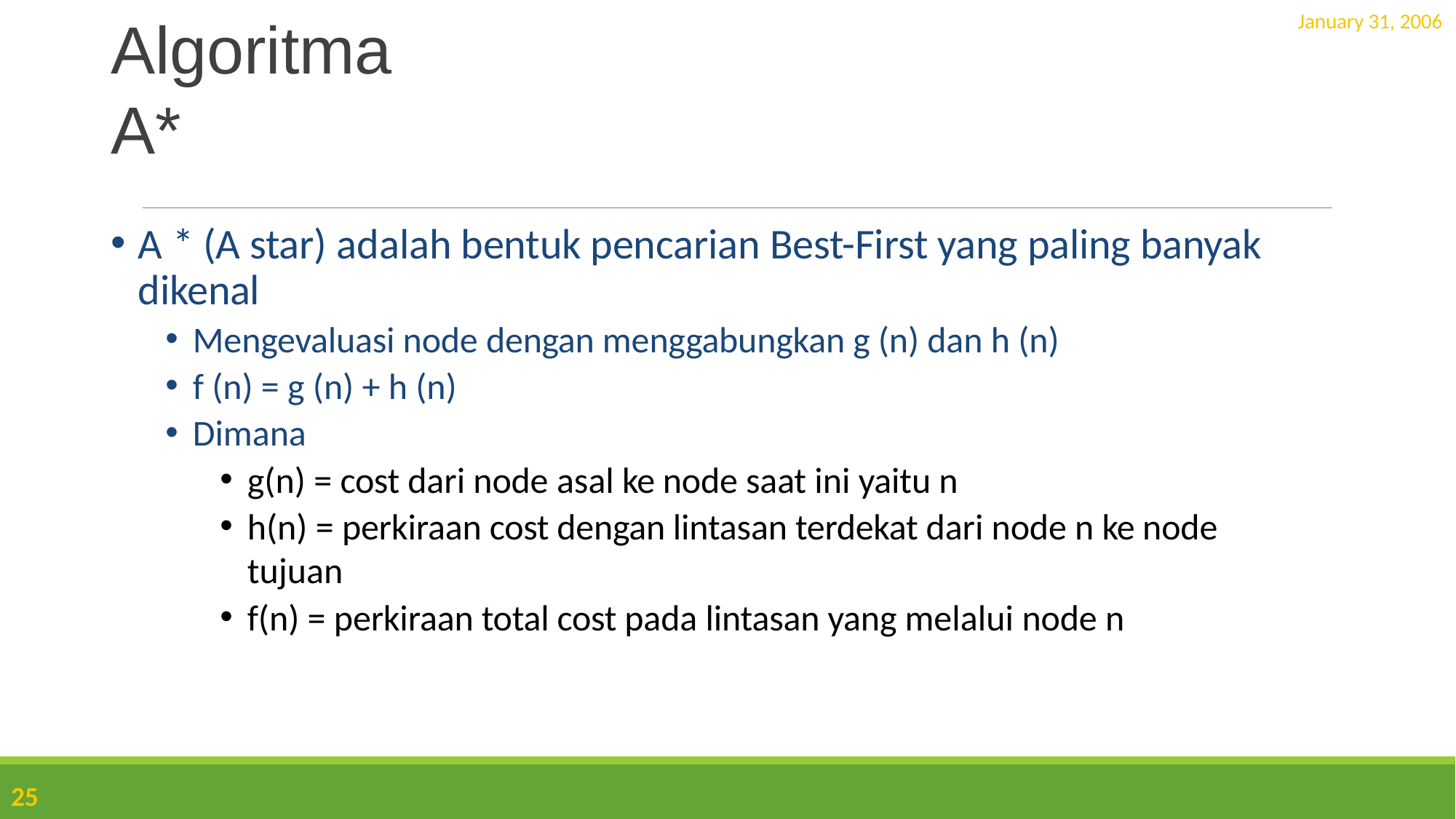

January 31, 2006
# Algoritma A*
A * (A star) adalah bentuk pencarian Best-First yang paling banyak  dikenal
Mengevaluasi node dengan menggabungkan g (n) dan h (n)
f (n) = g (n) + h (n)
Dimana
g(n) = cost dari node asal ke node saat ini yaitu n
h(n) = perkiraan cost dengan lintasan terdekat dari node n ke node tujuan
f(n) = perkiraan total cost pada lintasan yang melalui node n
25